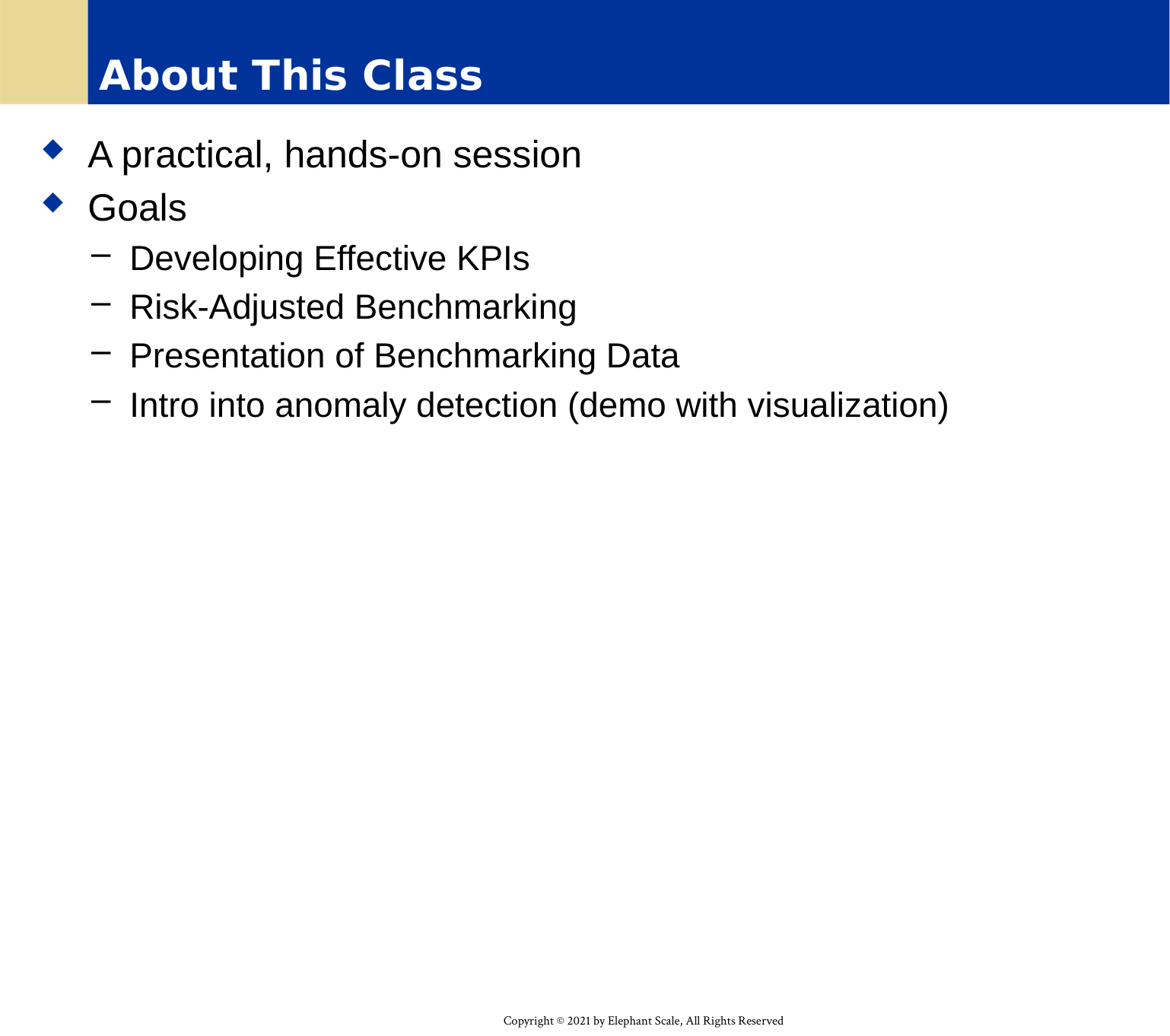

# About This Class
 A practical, hands-on session
 Goals
 Developing Effective KPIs
 Risk-Adjusted Benchmarking
 Presentation of Benchmarking Data
 Intro into anomaly detection (demo with visualization)
Copyright © 2021 by Elephant Scale, All Rights Reserved